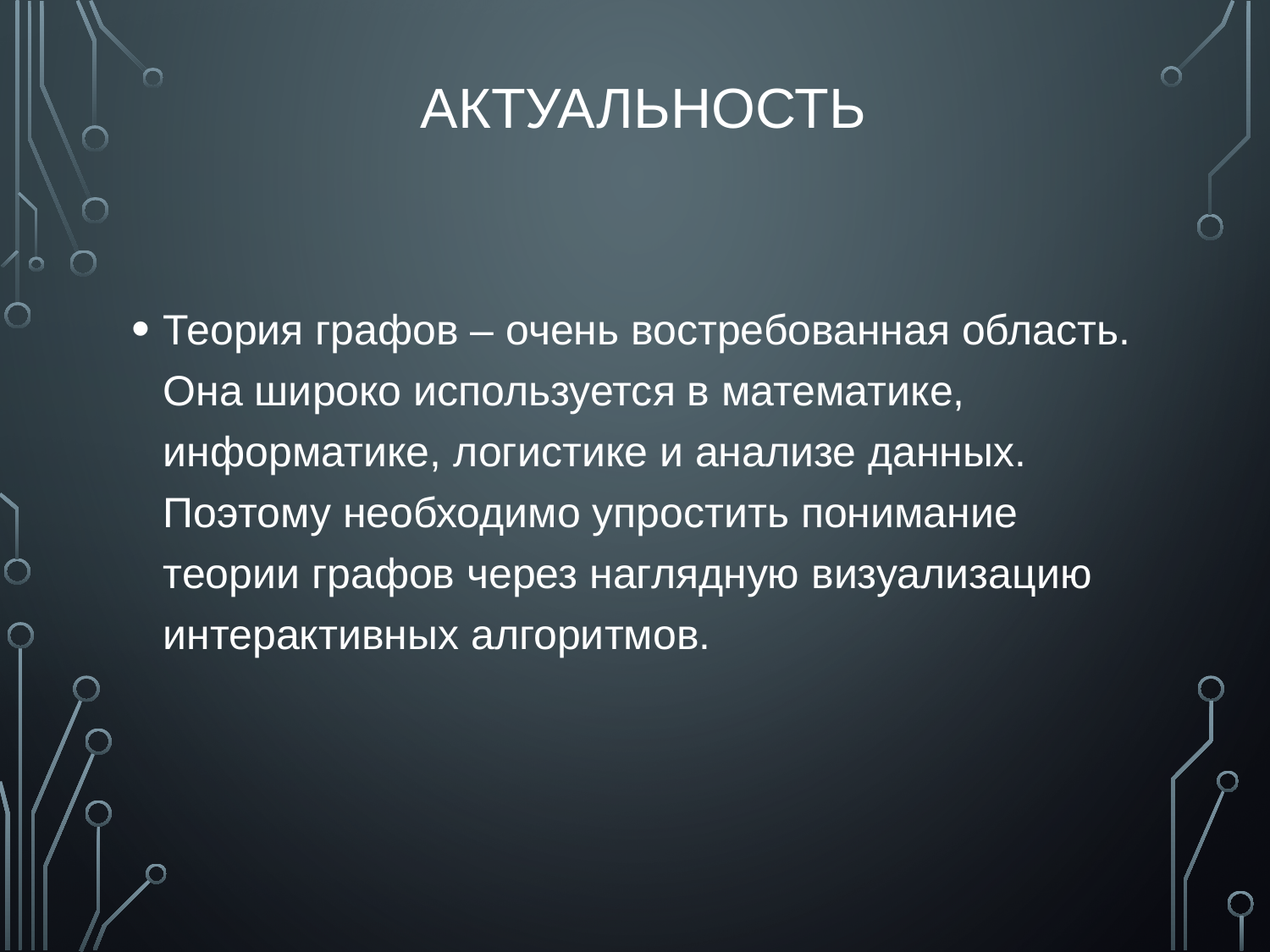

# Актуальность
Теория графов – очень востребованная область. Она широко используется в математике, информатике, логистике и анализе данных. Поэтому необходимо упростить понимание теории графов через наглядную визуализацию интерактивных алгоритмов.